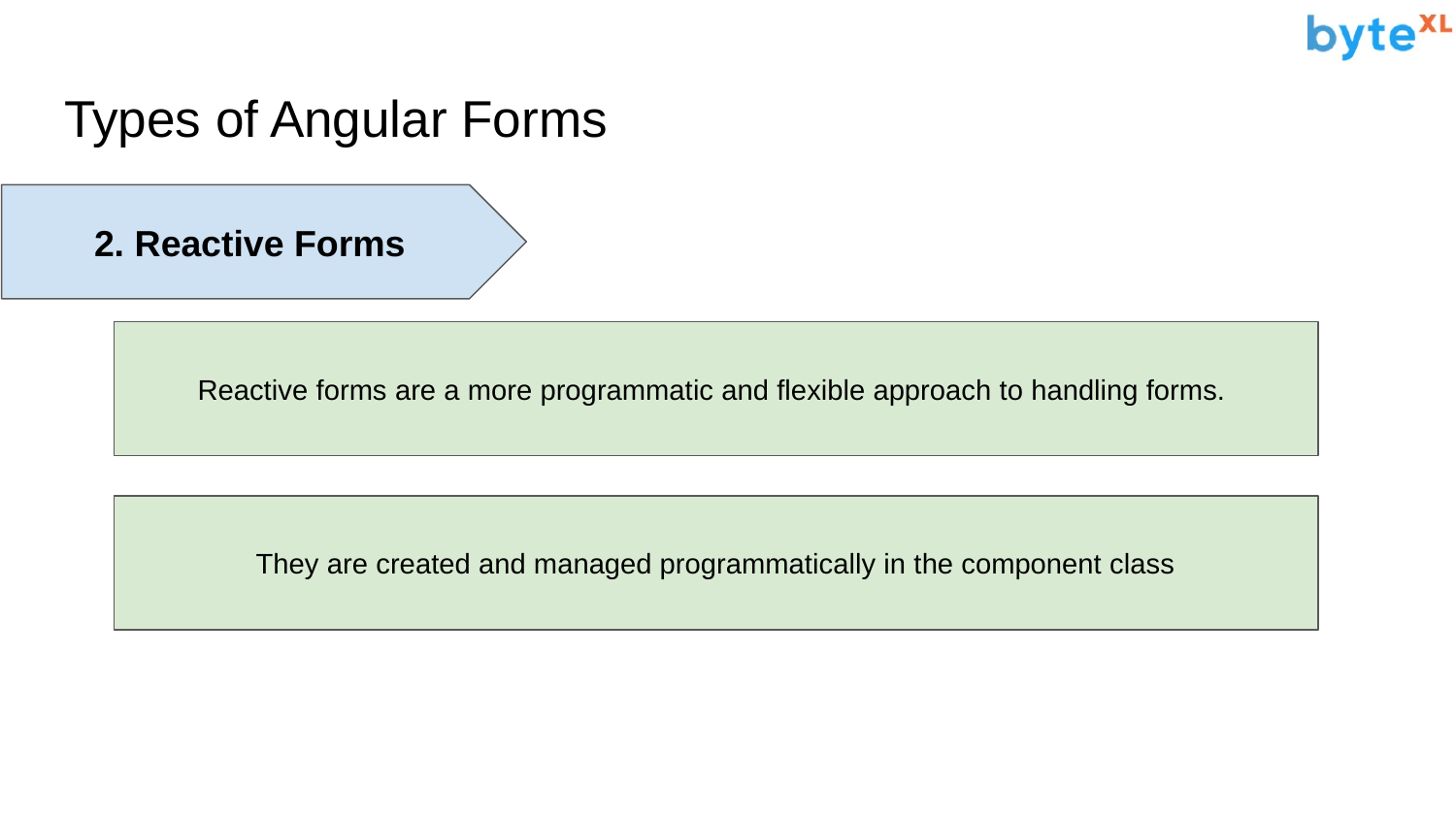

# Types of Angular Forms
2. Reactive Forms
Reactive forms are a more programmatic and flexible approach to handling forms.
They are created and managed programmatically in the component class